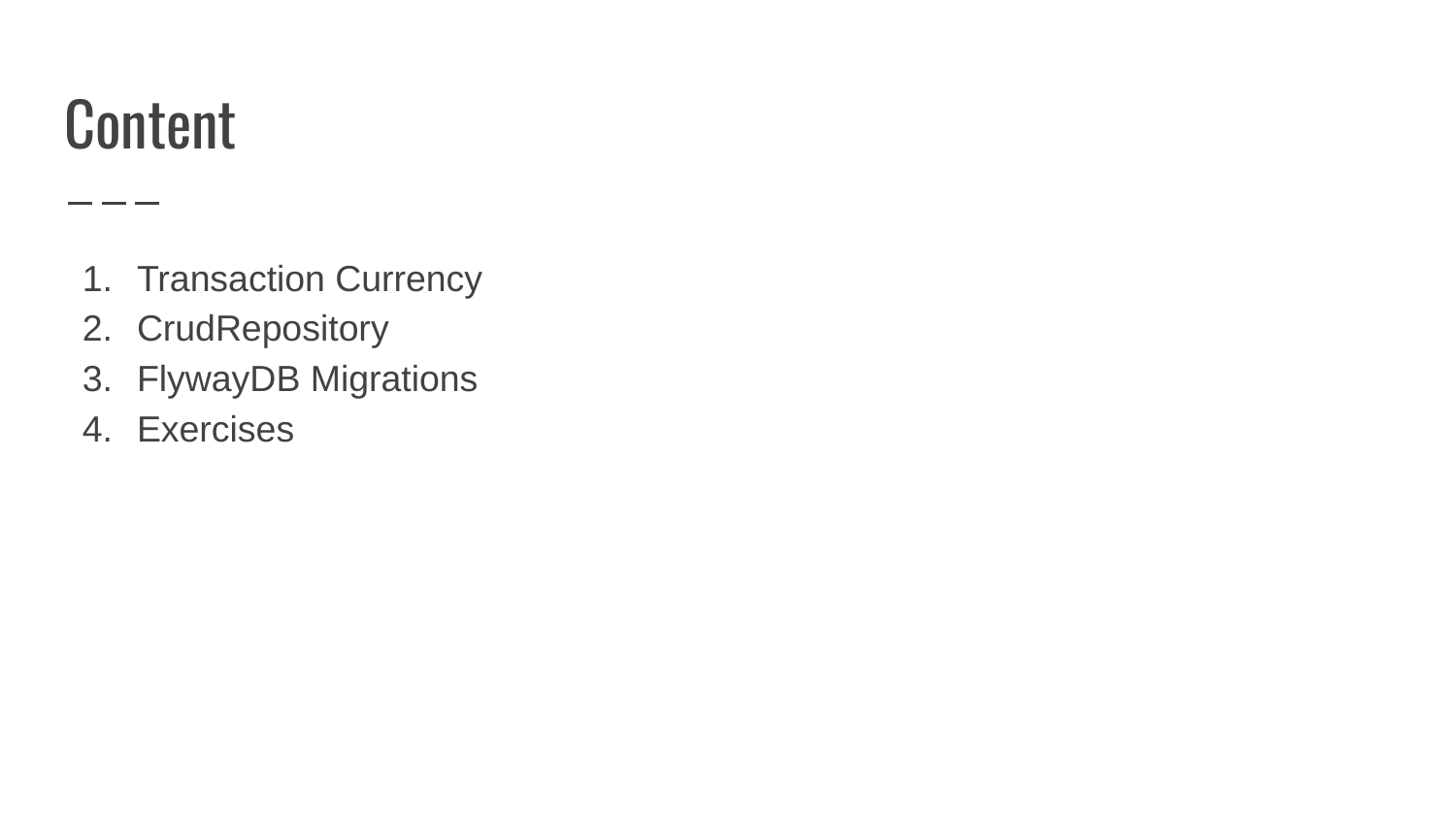

# Content
Transaction Currency
CrudRepository
FlywayDB Migrations
Exercises